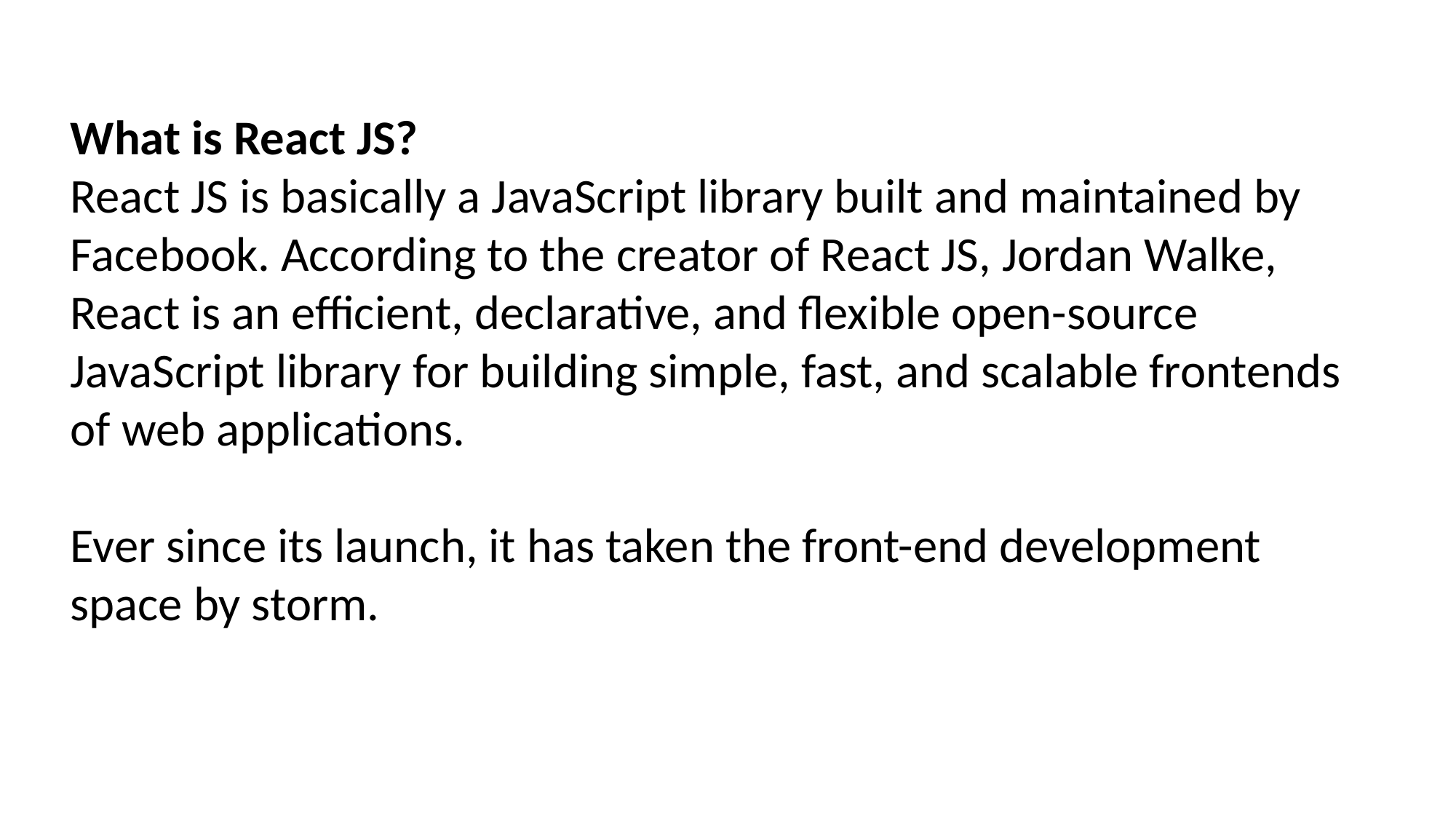

What is React JS?
React JS is basically a JavaScript library built and maintained by Facebook. According to the creator of React JS, Jordan Walke, React is an efficient, declarative, and flexible open-source JavaScript library for building simple, fast, and scalable frontends of web applications.

Ever since its launch, it has taken the front-end development space by storm.